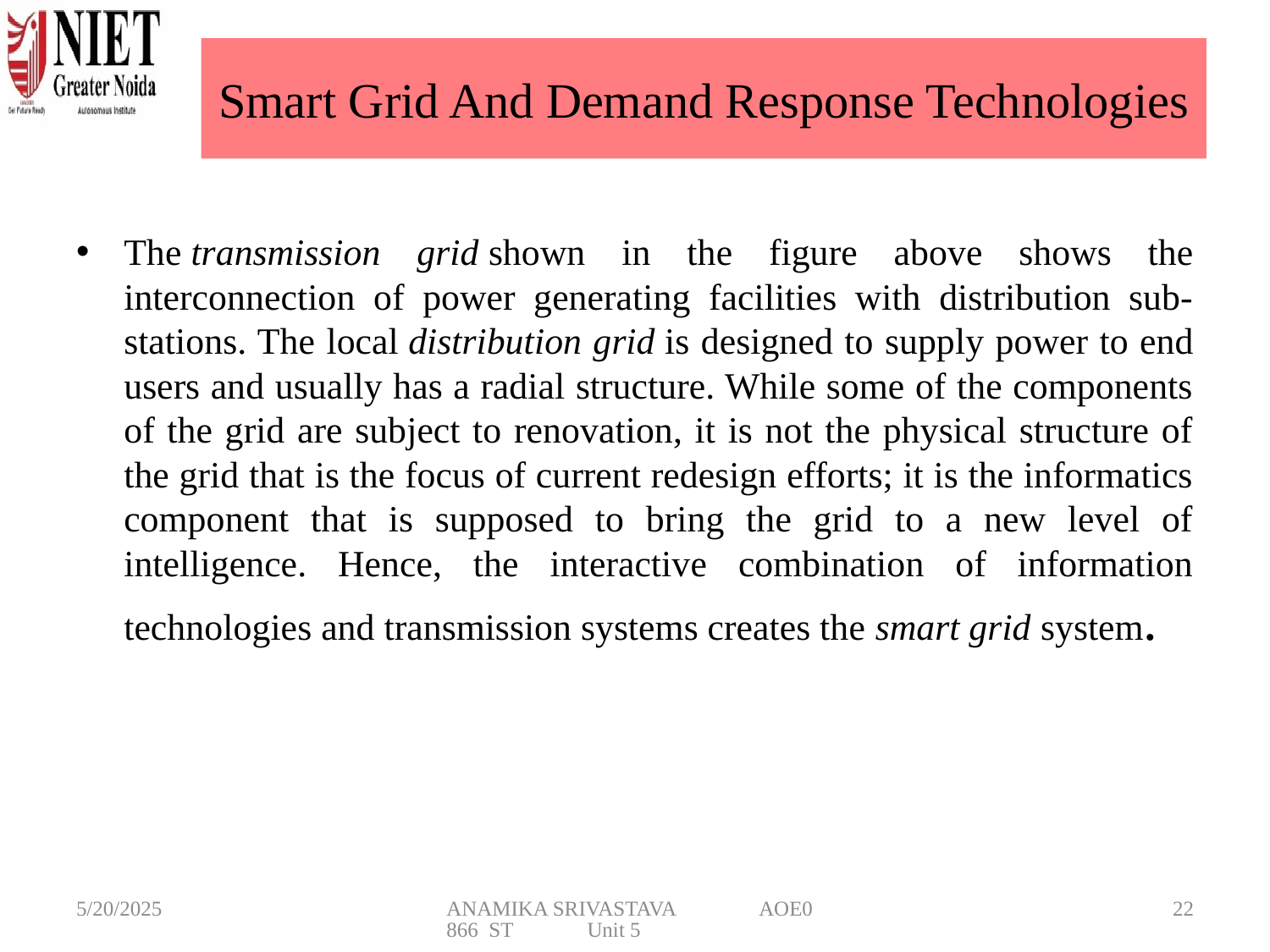

# Smart Grid And Demand Response Technologies
The transmission grid shown in the figure above shows the interconnection of power generating facilities with distribution sub-stations. The local distribution grid is designed to supply power to end users and usually has a radial structure. While some of the components of the grid are subject to renovation, it is not the physical structure of the grid that is the focus of current redesign efforts; it is the informatics component that is supposed to bring the grid to a new level of intelligence. Hence, the interactive combination of information technologies and transmission systems creates the smart grid system.
5/20/2025
ANAMIKA SRIVASTAVA                AOE0866  ST              Unit 5
22